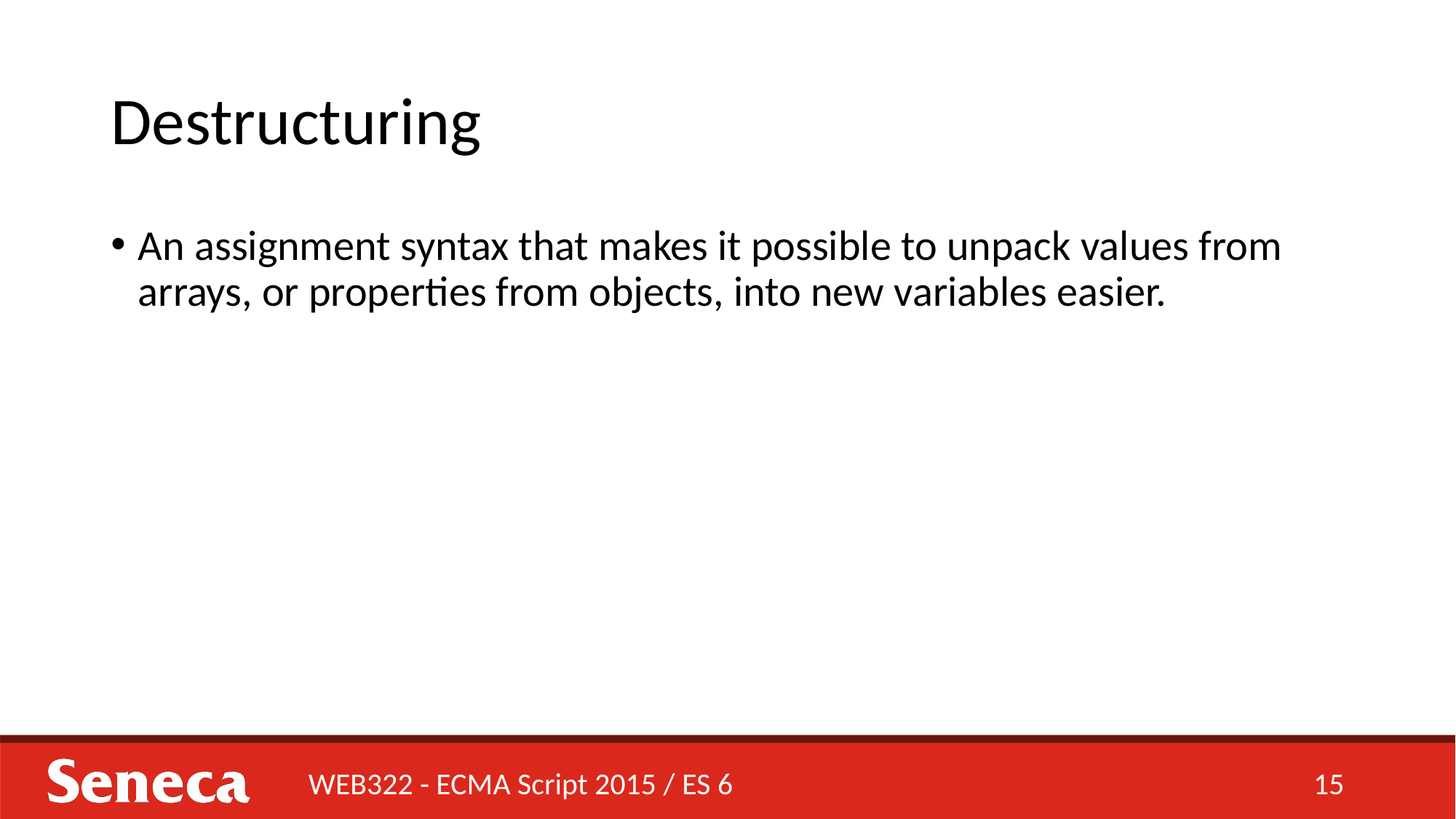

# Destructuring
An assignment syntax that makes it possible to unpack values from arrays, or properties from objects, into new variables easier.
WEB322 - ECMA Script 2015 / ES 6
15